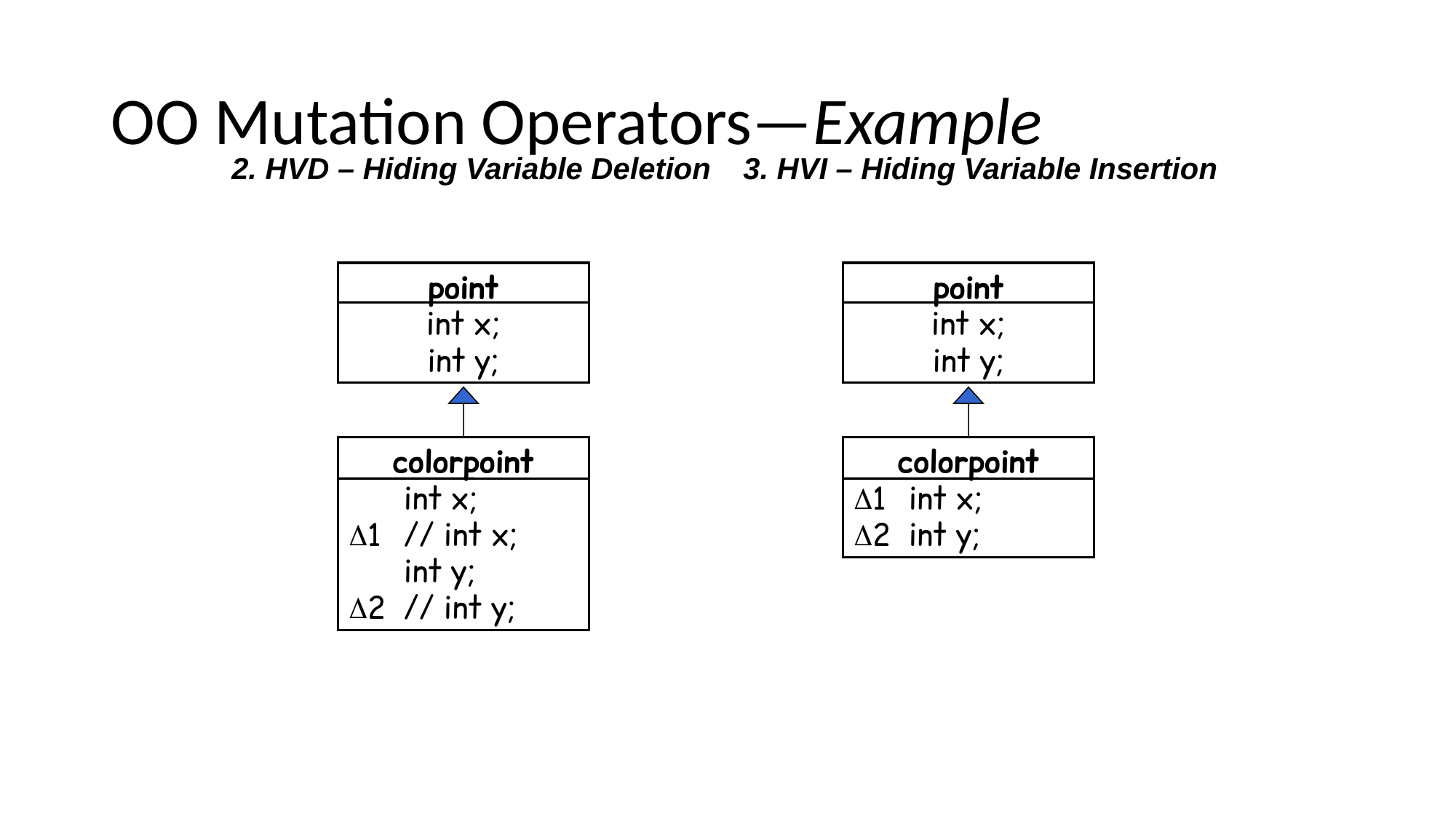

# OO Mutation Operators—Example
2. HVD – Hiding Variable Deletion
point
int x;
int y;

colorpoint
	int x;
Δ1 	// int x;
	int y;
Δ2 	// int y;

3. HVI – Hiding Variable Insertion
point
int x;
int y;

colorpoint
Δ1 	int x;
Δ2 	int y;